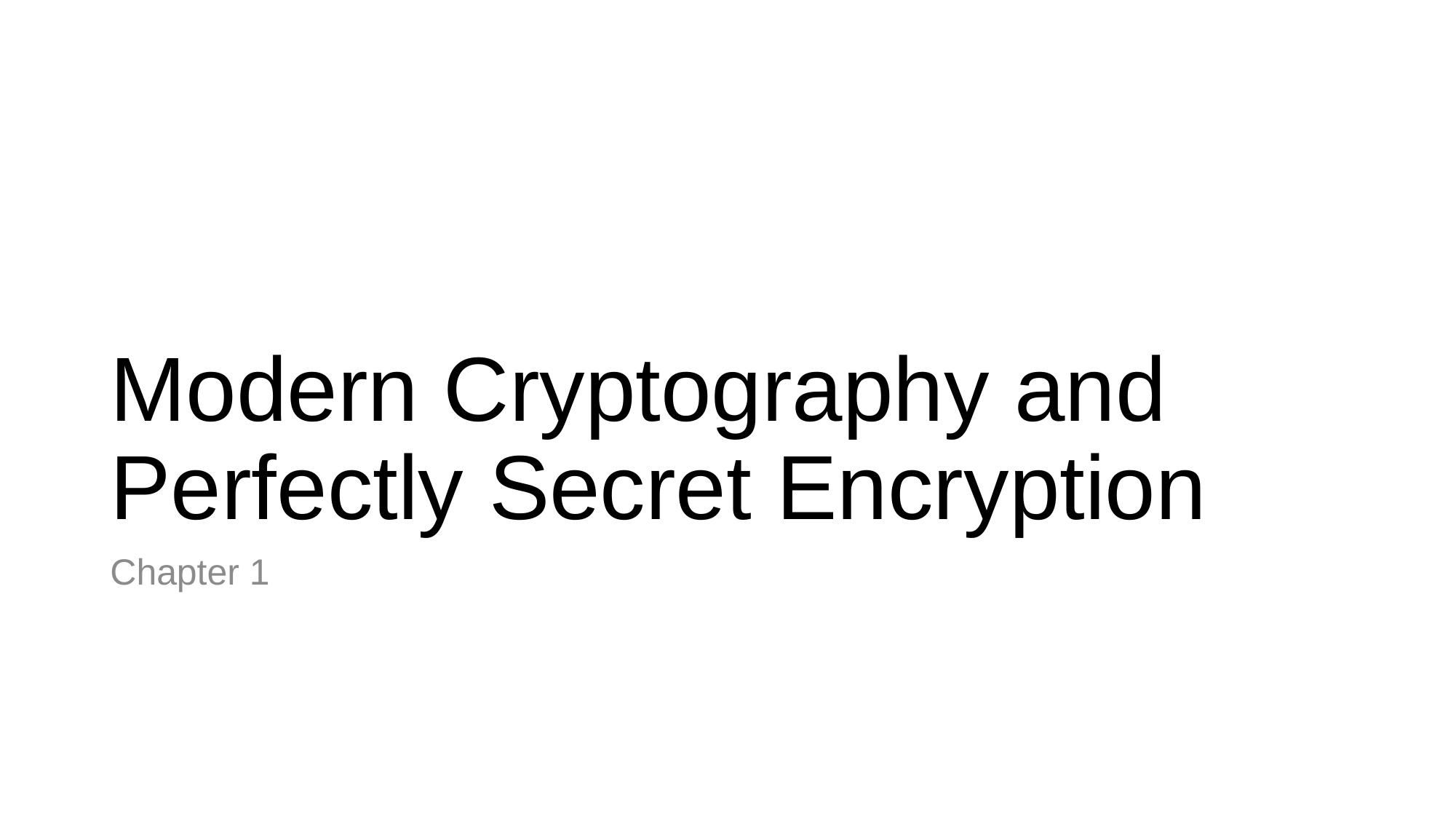

# Modern Cryptography and Perfectly Secret Encryption
Chapter 1